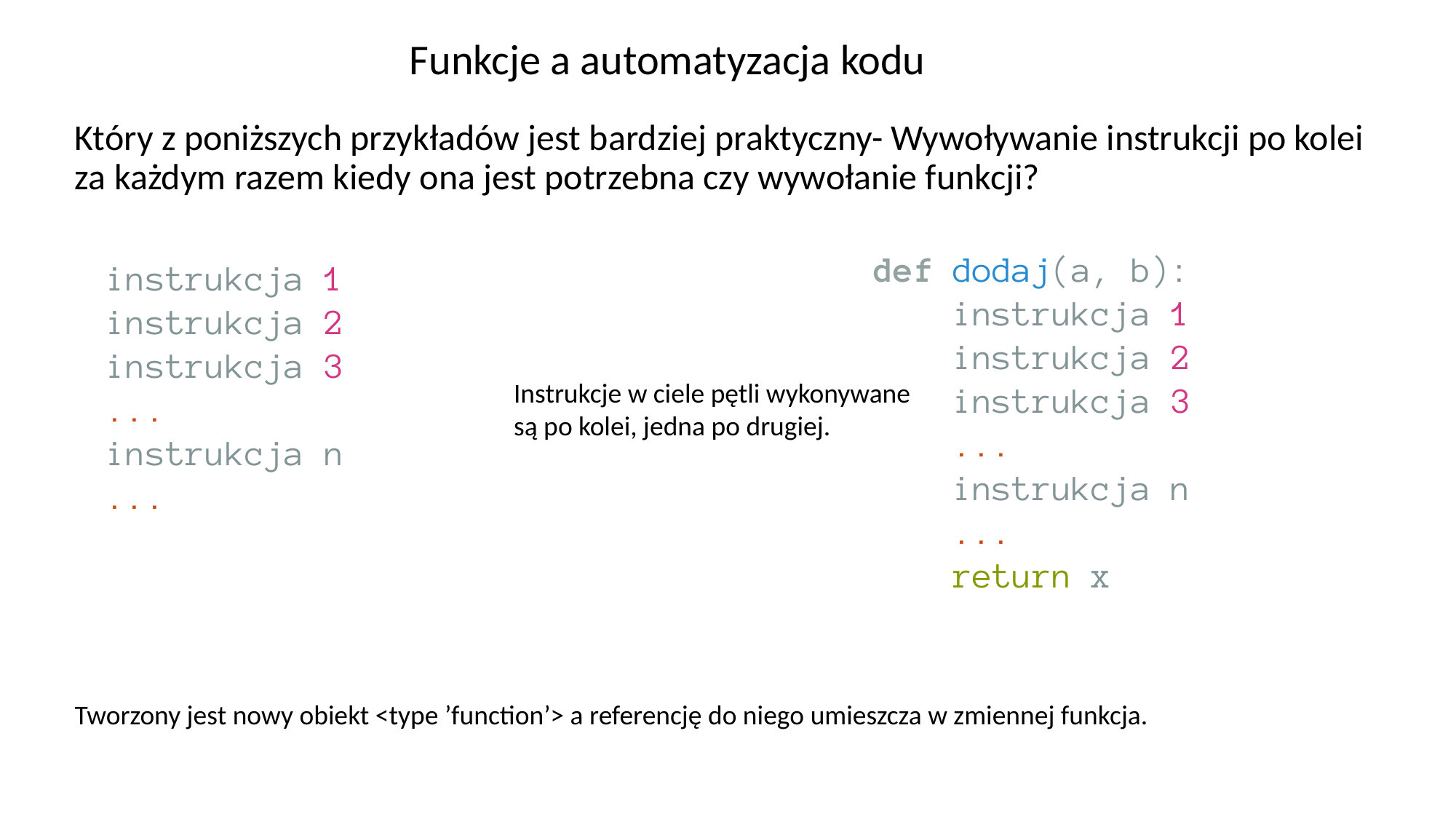

# Funkcje a automatyzacja kodu
Który z poniższych przykładów jest bardziej praktyczny- Wywoływanie instrukcji po kolei za każdym razem kiedy ona jest potrzebna czy wywołanie funkcji?
def dodaj(a, b):
    instrukcja 1
    instrukcja 2
    instrukcja 3
    ...
    instrukcja n
    ...
    return x
    instrukcja 1
    instrukcja 2
    instrukcja 3
    ...
    instrukcja n
    ...

Instrukcje w ciele pętli wykonywane
są po kolei, jedna po drugiej.
Tworzony jest nowy obiekt <type ’function’> a referencję do niego umieszcza w zmiennej funkcja.